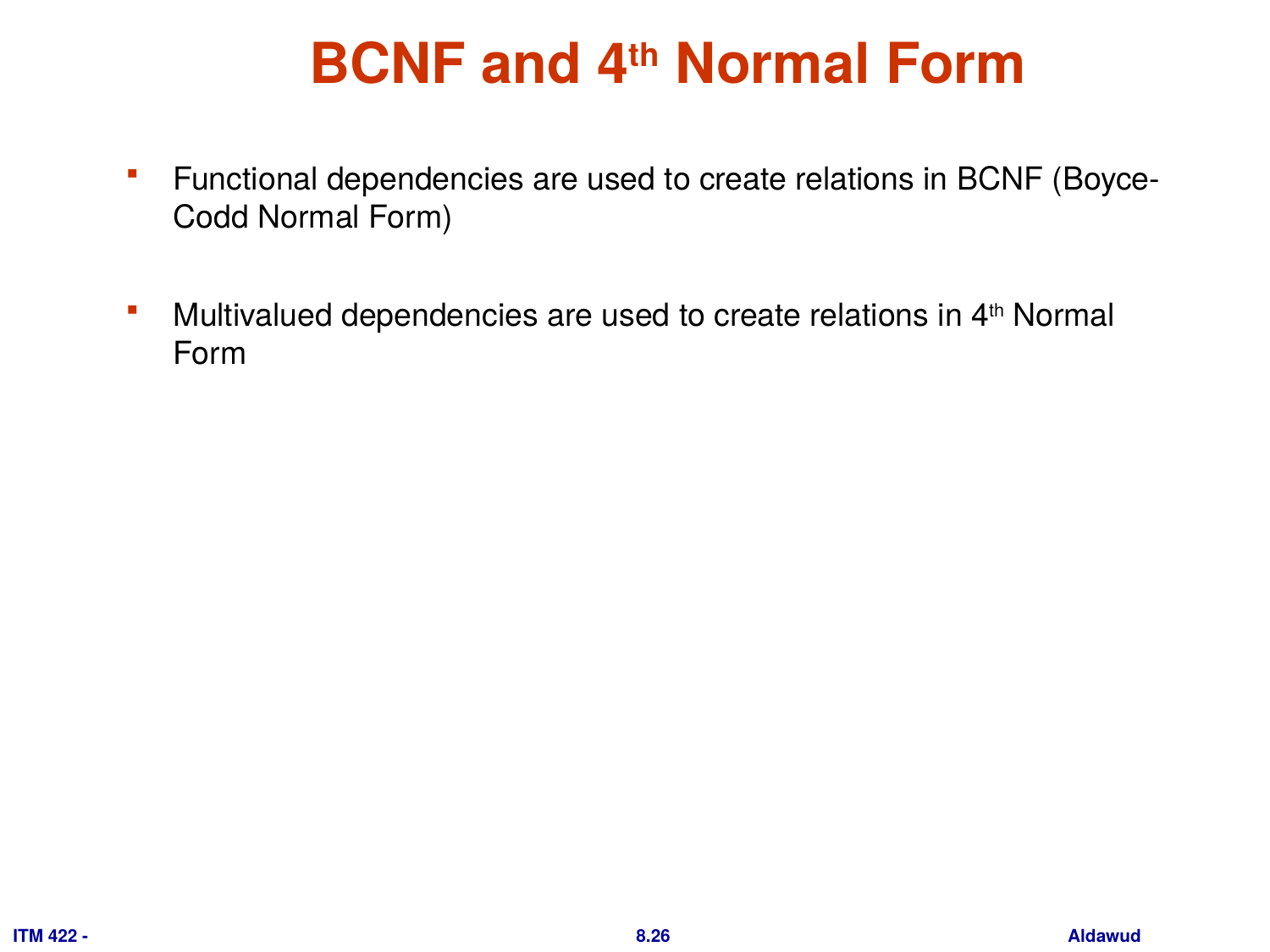

# BCNF and 4th Normal Form
Functional dependencies are used to create relations in BCNF (Boyce-Codd Normal Form)

Multivalued dependencies are used to create relations in 4th Normal Form